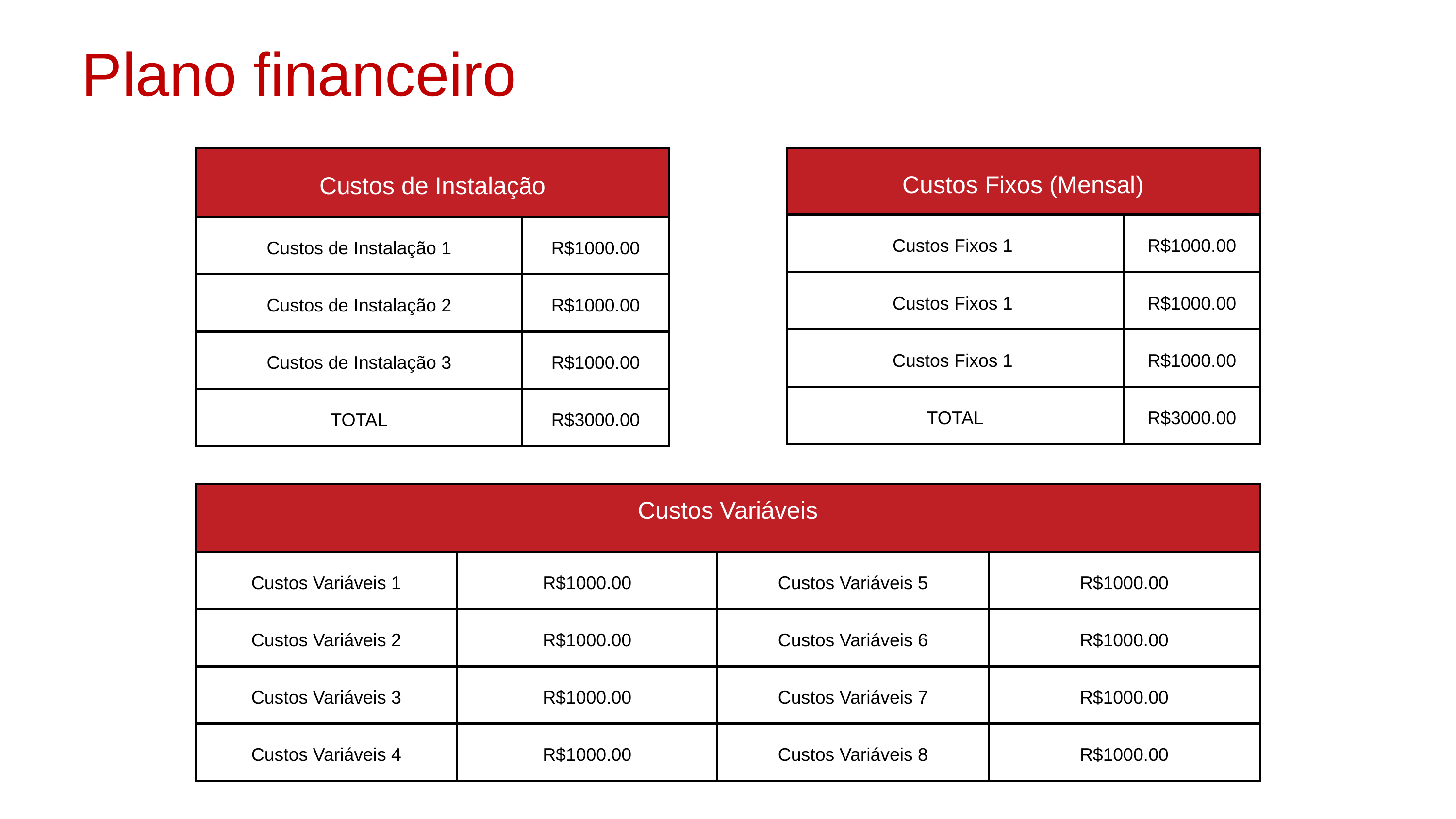

Plano financeiro
| Custos de Instalação | Custos de Instalação |
| --- | --- |
| Custos de Instalação 1 | R$1000.00 |
| Custos de Instalação 2 | R$1000.00 |
| Custos de Instalação 3 | R$1000.00 |
| TOTAL | R$3000.00 |
| Custos Fixos (Mensal) | Custos Fixos (Mensal) |
| --- | --- |
| Custos Fixos 1 | R$1000.00 |
| Custos Fixos 1 | R$1000.00 |
| Custos Fixos 1 | R$1000.00 |
| TOTAL | R$3000.00 |
| Custos Variáveis | Custos Variáveis | Custos Variáveis | Custos Variáveis |
| --- | --- | --- | --- |
| Custos Variáveis 1 | R$1000.00 | Custos Variáveis 5 | R$1000.00 |
| Custos Variáveis 2 | R$1000.00 | Custos Variáveis 6 | R$1000.00 |
| Custos Variáveis 3 | R$1000.00 | Custos Variáveis 7 | R$1000.00 |
| Custos Variáveis 4 | R$1000.00 | Custos Variáveis 8 | R$1000.00 |